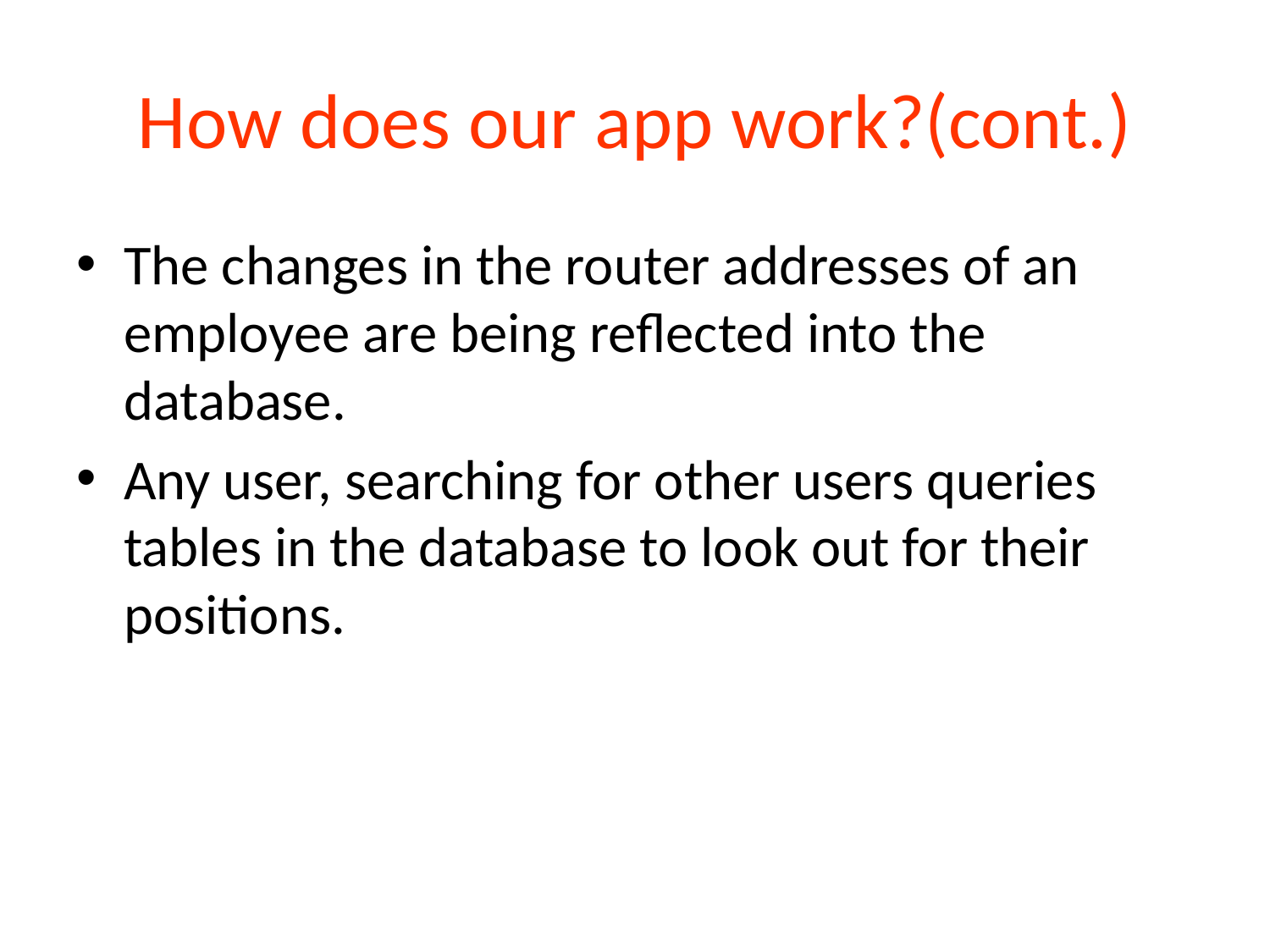

# How does our app work?(cont.)
The changes in the router addresses of an employee are being reflected into the database.
Any user, searching for other users queries tables in the database to look out for their positions.